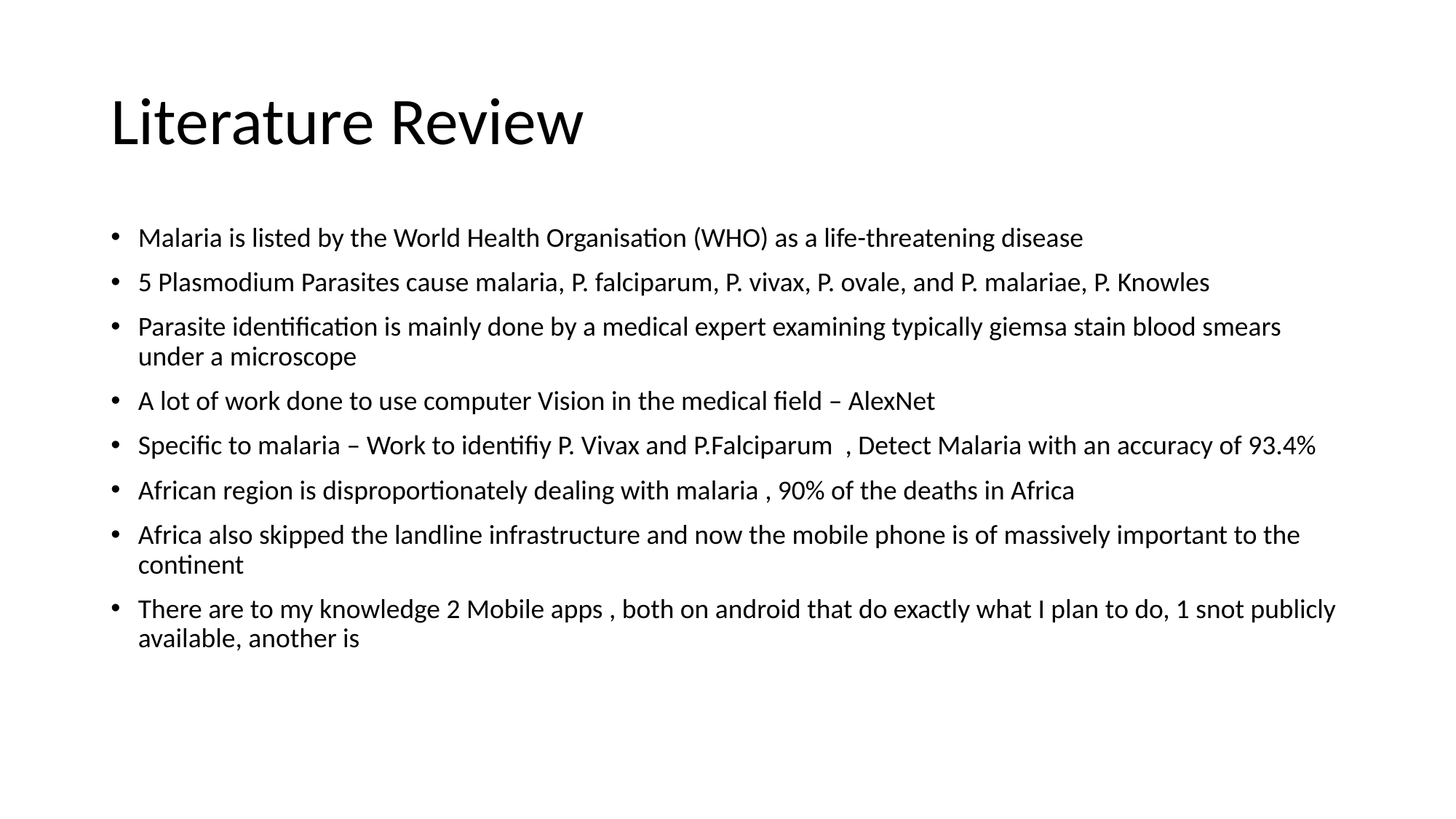

# Literature Review
Malaria is listed by the World Health Organisation (WHO) as a life-threatening disease
5 Plasmodium Parasites cause malaria, P. falciparum, P. vivax, P. ovale, and P. malariae, P. Knowles
Parasite identification is mainly done by a medical expert examining typically giemsa stain blood smears under a microscope
A lot of work done to use computer Vision in the medical field – AlexNet
Specific to malaria – Work to identifiy P. Vivax and P.Falciparum  , Detect Malaria with an accuracy of 93.4%
African region is disproportionately dealing with malaria , 90% of the deaths in Africa
Africa also skipped the landline infrastructure and now the mobile phone is of massively important to the continent
There are to my knowledge 2 Mobile apps , both on android that do exactly what I plan to do, 1 snot publicly available, another is